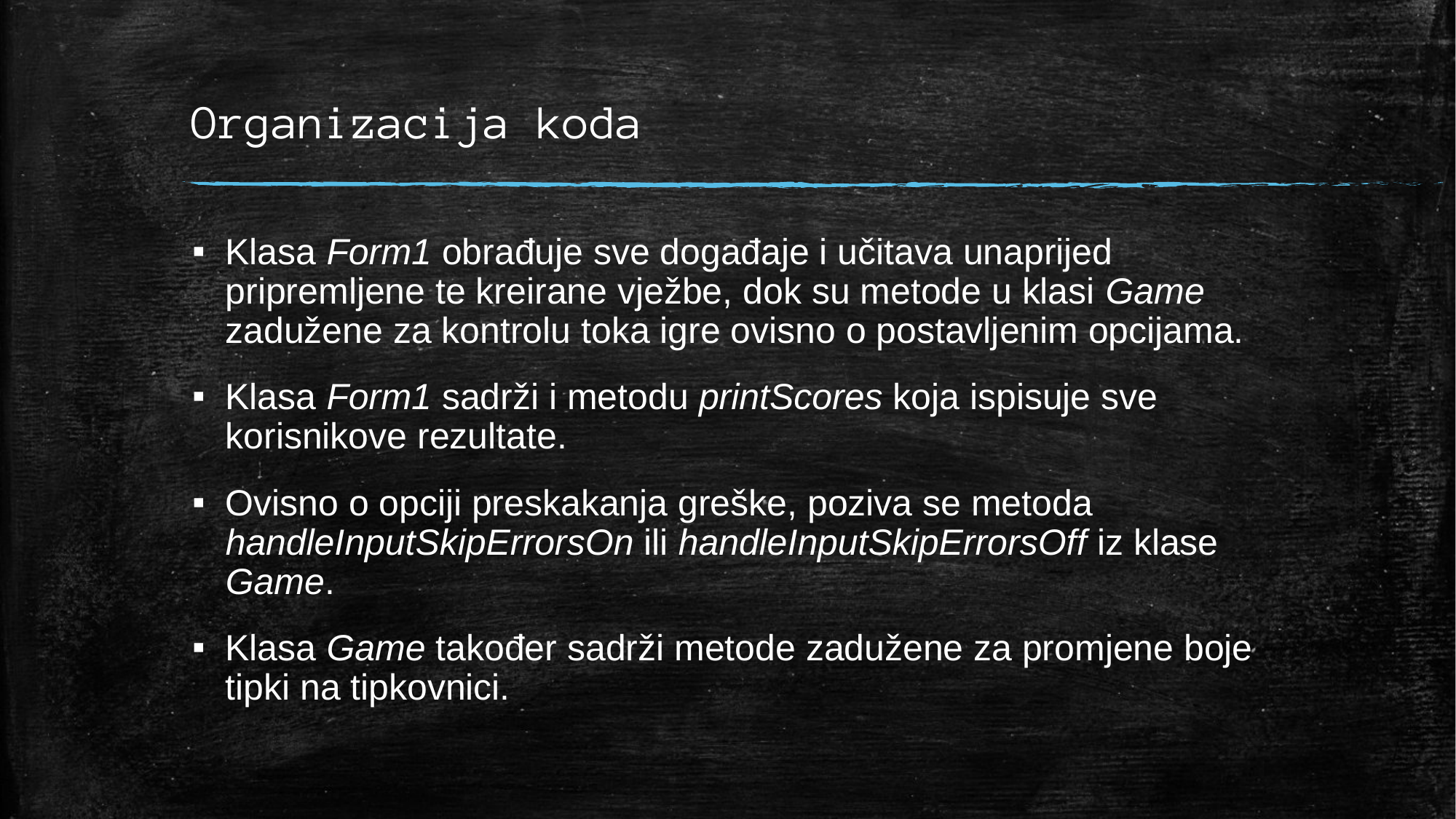

# Organizacija koda
Klasa Form1 obrađuje sve događaje i učitava unaprijed pripremljene te kreirane vježbe, dok su metode u klasi Game zadužene za kontrolu toka igre ovisno o postavljenim opcijama.
Klasa Form1 sadrži i metodu printScores koja ispisuje sve korisnikove rezultate.
Ovisno o opciji preskakanja greške, poziva se metoda handleInputSkipErrorsOn ili handleInputSkipErrorsOff iz klase Game.
Klasa Game također sadrži metode zadužene za promjene boje tipki na tipkovnici.